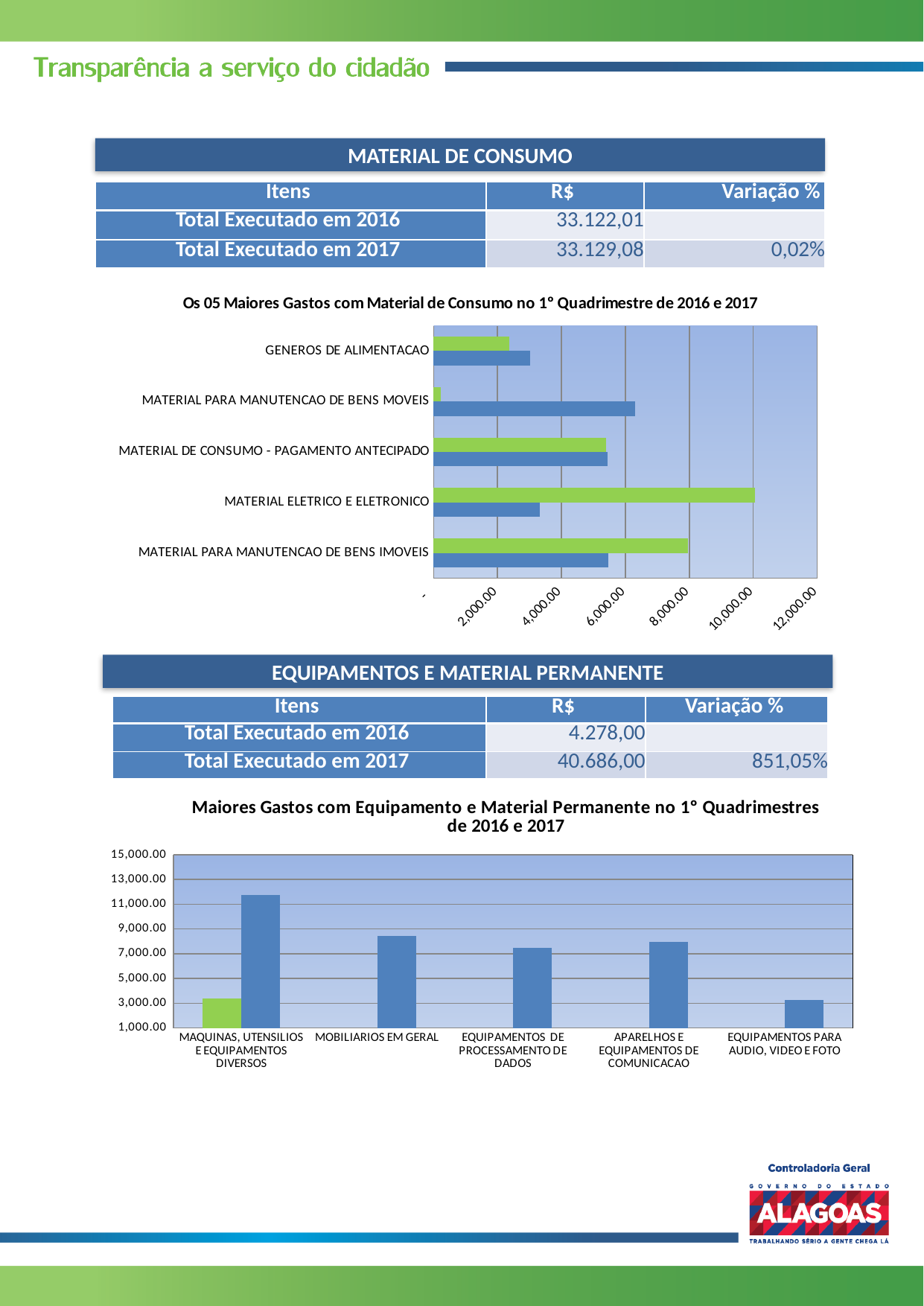

MATERIAL DE CONSUMO
| Itens | R$ | Variação % |
| --- | --- | --- |
| Total Executado em 2016 | 33.122,01 |  |
| Total Executado em 2017 | 33.129,08 | 0,02% |

### Chart: Os 05 Maiores Gastos com Material de Consumo no 1º Quadrimestre de 2016 e 2017

| Category |  |  |
|---|---|---|
| MATERIAL PARA MANUTENCAO DE BENS IMOVEIS | 5461.0 | 7946.0 |
| MATERIAL ELETRICO E ELETRONICO | 3326.25 | 10059.4 |
| MATERIAL DE CONSUMO - PAGAMENTO ANTECIPADO | 5441.93 | 5394.54 |
| MATERIAL PARA MANUTENCAO DE BENS MOVEIS | 6297.1 | 233.47 |
| GENEROS DE ALIMENTACAO | 3021.25 | 2359.0 |
EQUIPAMENTOS E MATERIAL PERMANENTE
| Itens | R$ | Variação % |
| --- | --- | --- |
| Total Executado em 2016 | 4.278,00 |  |
| Total Executado em 2017 | 40.686,00 | 851,05% |

### Chart: Maiores Gastos com Equipamento e Material Permanente no 1º Quadrimestres de 2016 e 2017

| Category |  |  |
|---|---|---|
| MAQUINAS, UTENSILIOS E EQUIPAMENTOS DIVERSOS | 3360.0 | 11756.0 |
| MOBILIARIOS EM GERAL | 0.0 | 8426.0 |
| EQUIPAMENTOS  DE PROCESSAMENTO DE DADOS | 918.0 | 7465.0 |
| APARELHOS E EQUIPAMENTOS DE COMUNICACAO | 0.0 | 7950.0 |
| EQUIPAMENTOS PARA AUDIO, VIDEO E FOTO | 0.0 | 3279.0 |